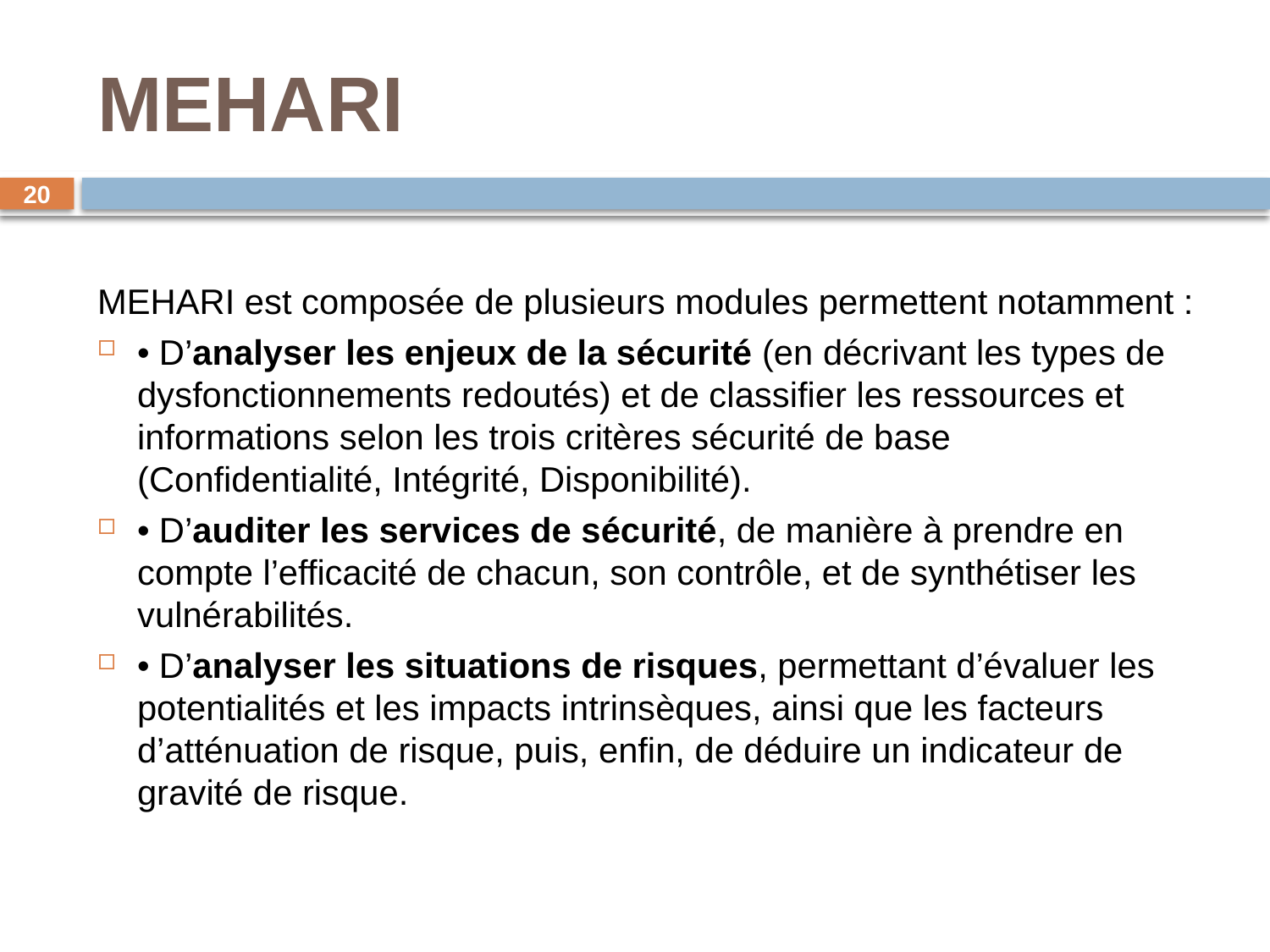

# MEHARI
20

MEHARI est composée de plusieurs modules permettent notamment :
• D’analyser les enjeux de la sécurité (en décrivant les types de dysfonctionnements redoutés) et de classifier les ressources et informations selon les trois critères sécurité de base (Confidentialité, Intégrité, Disponibilité).
• D’auditer les services de sécurité, de manière à prendre en compte l’efficacité de chacun, son contrôle, et de synthétiser les vulnérabilités.
• D’analyser les situations de risques, permettant d’évaluer les potentialités et les impacts intrinsèques, ainsi que les facteurs d’atténuation de risque, puis, enfin, de déduire un indicateur de gravité de risque.